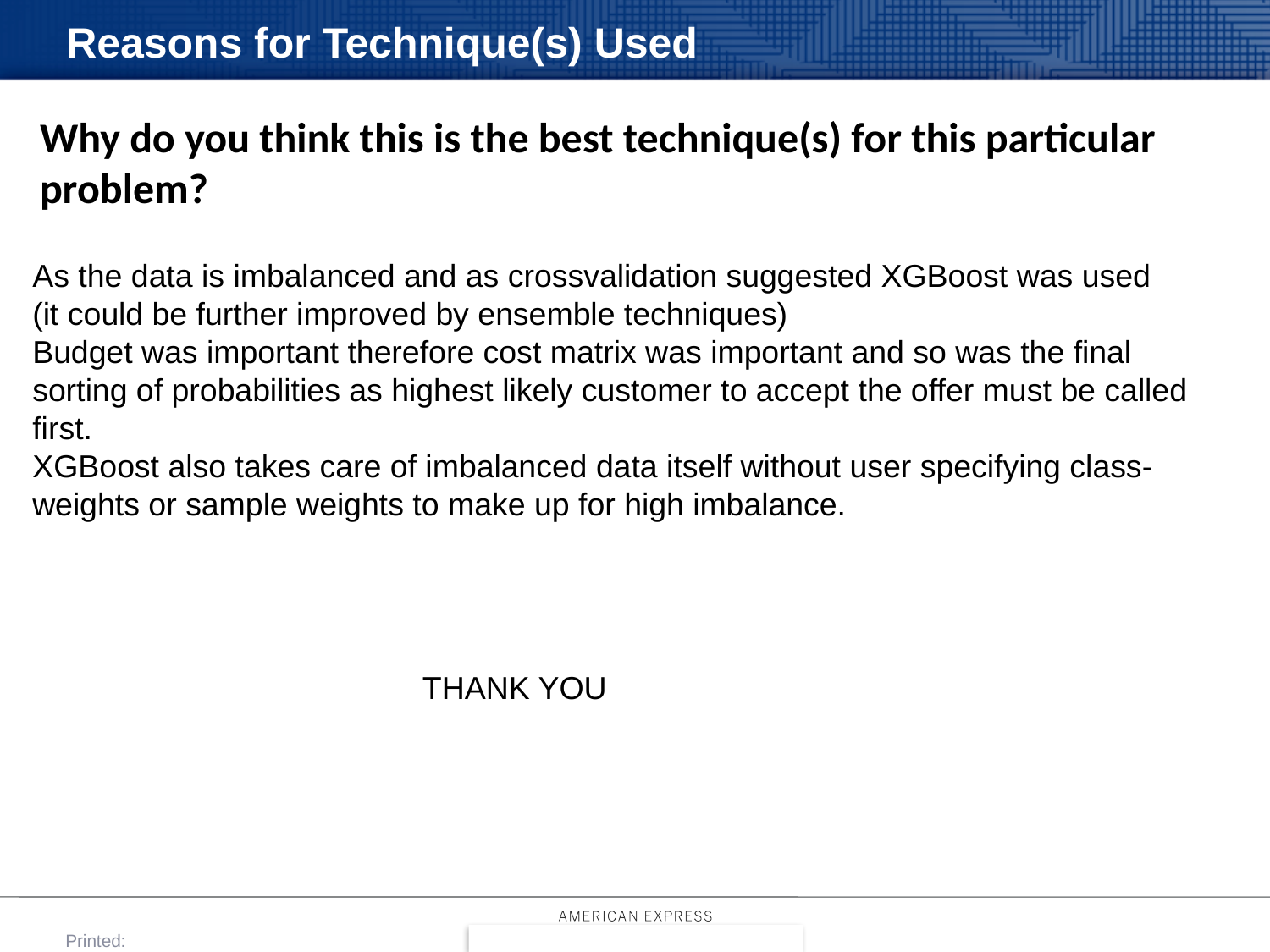

Reasons for Technique(s) Used
Why do you think this is the best technique(s) for this particular problem?

As the data is imbalanced and as crossvalidation suggested XGBoost was used
(it could be further improved by ensemble techniques)
Budget was important therefore cost matrix was important and so was the final sorting of probabilities as highest likely customer to accept the offer must be called first.
XGBoost also takes care of imbalanced data itself without user specifying class-weights or sample weights to make up for high imbalance.
THANK YOU